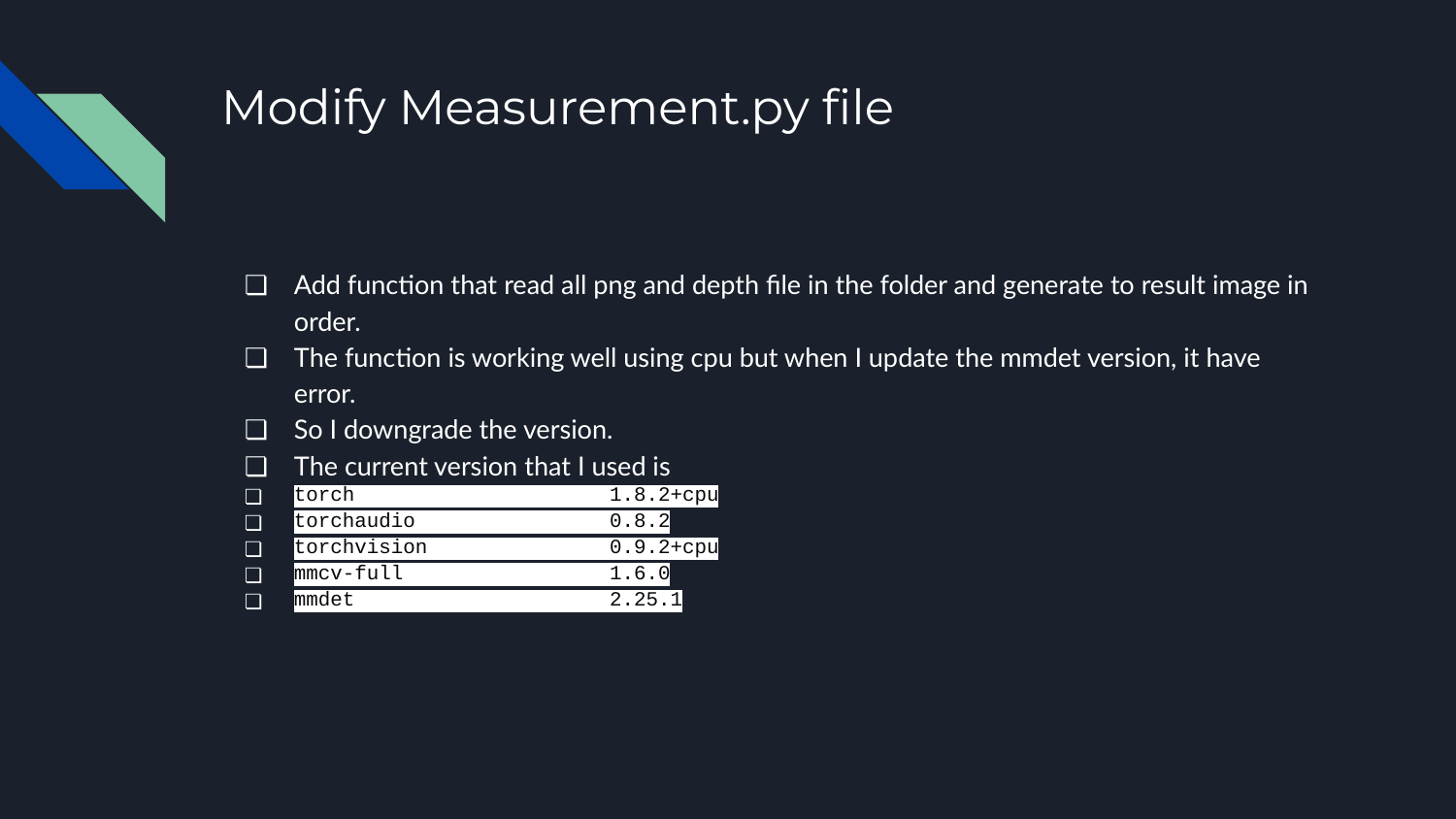

# Modify Measurement.py file
Add function that read all png and depth file in the folder and generate to result image in order.
The function is working well using cpu but when I update the mmdet version, it have error.
So I downgrade the version.
The current version that I used is
torch                     1.8.2+cpu
torchaudio                0.8.2
torchvision               0.9.2+cpu
mmcv-full                 1.6.0
mmdet                     2.25.1